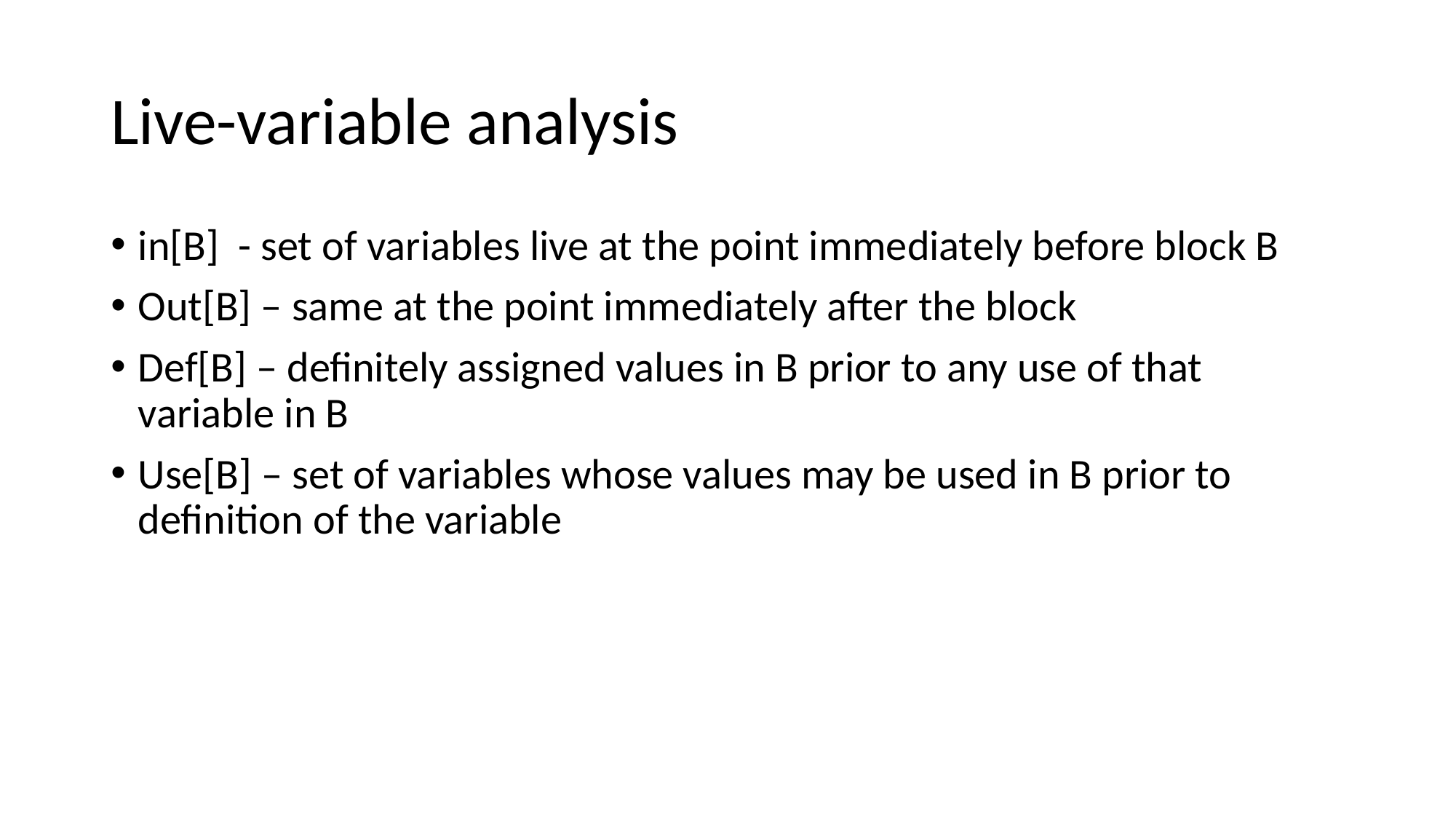

# Live-variable analysis
in[B]  - set of variables live at the point immediately before block B
Out[B] – same at the point immediately after the block
Def[B] – definitely assigned values in B prior to any use of that variable in B
Use[B] – set of variables whose values may be used in B prior to definition of the variable